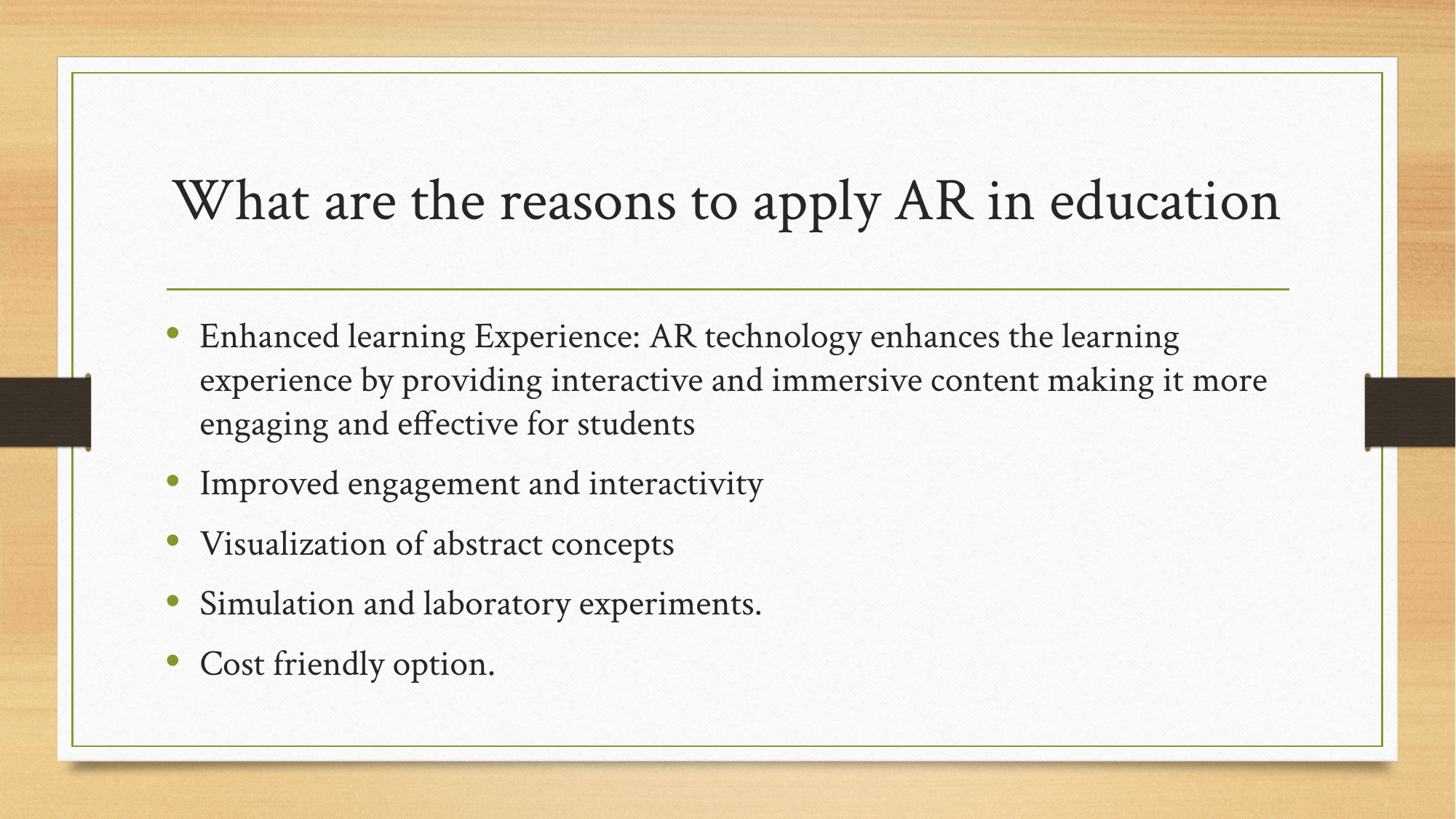

# What are the reasons to apply AR in education
Enhanced learning Experience: AR technology enhances the learning experience by providing interactive and immersive content making it more engaging and effective for students
Improved engagement and interactivity
Visualization of abstract concepts
Simulation and laboratory experiments.
Cost friendly option.